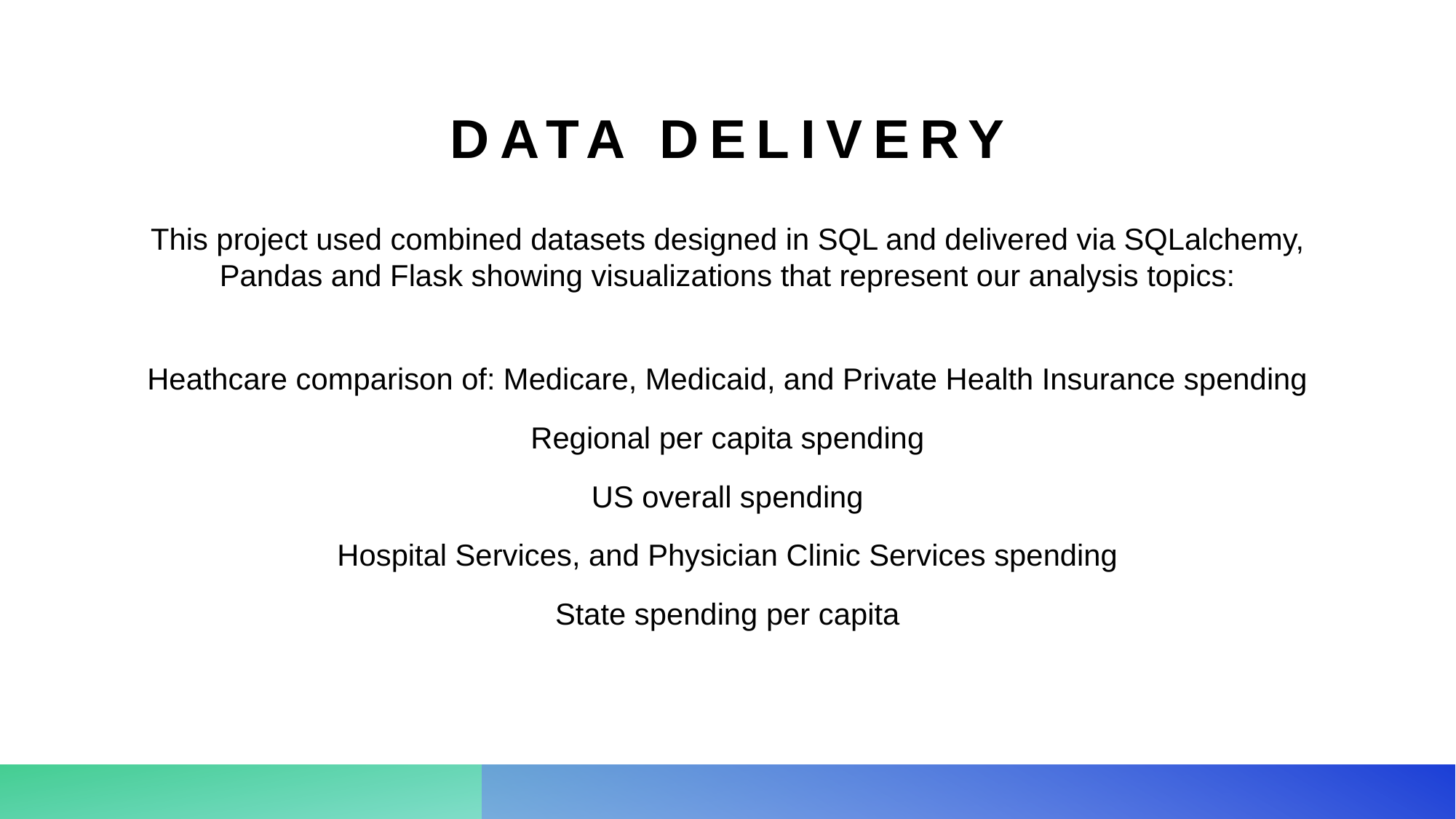

# Data delivery
This project used combined datasets designed in SQL and delivered via SQLalchemy, Pandas and Flask showing visualizations that represent our analysis topics:

Heathcare comparison of: Medicare, Medicaid, and Private Health Insurance spending
Regional per capita spending
US overall spending
Hospital Services, and Physician Clinic Services spending
State spending per capita